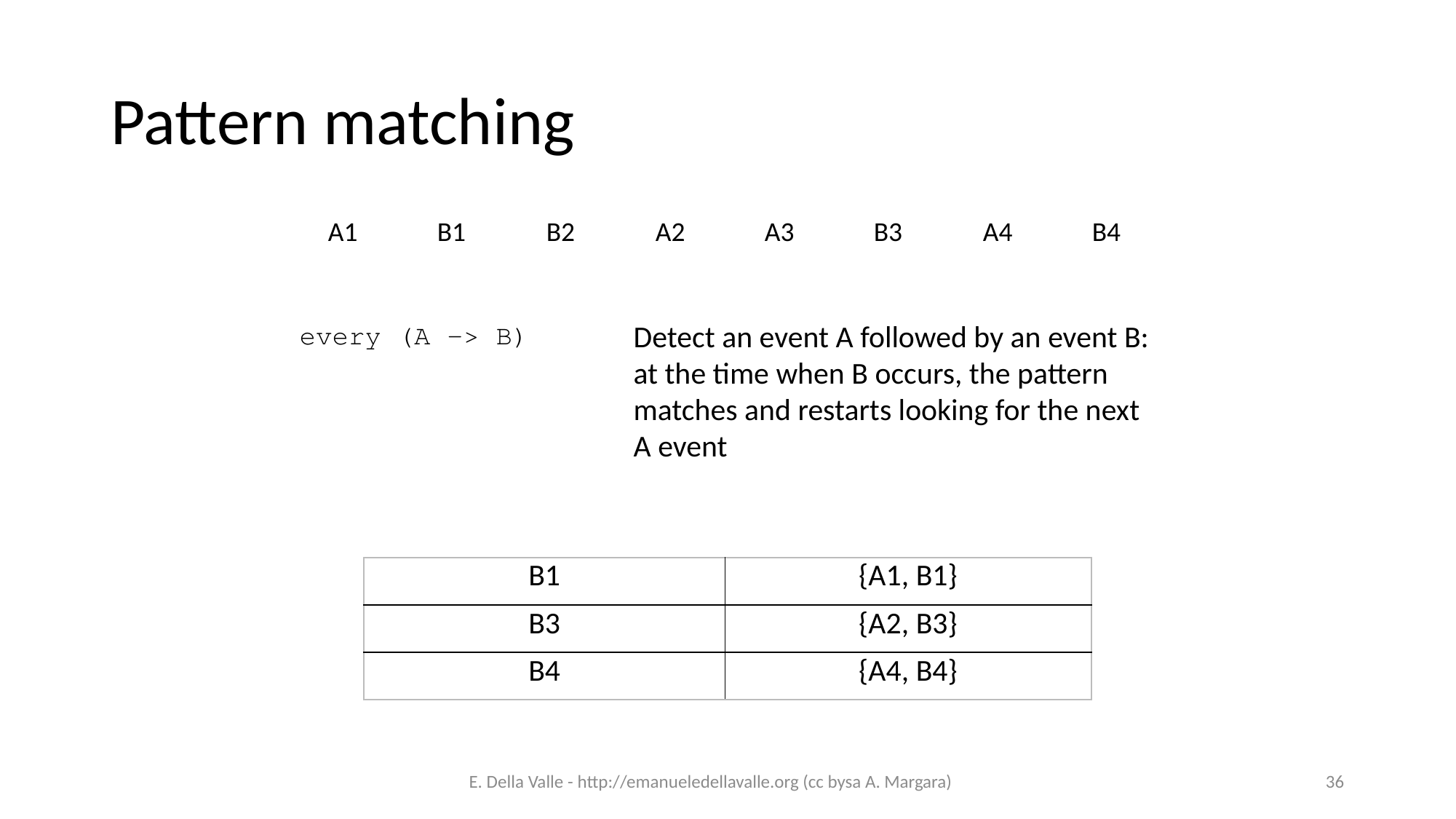

# Pattern matching
A1	B1	B2	A2	A3	B3	A4	B4
every (A -> B)
Detect an event A followed by an event B:
at the time when B occurs, the pattern matches and restarts looking for the next A event
| B1 | {A1, B1} |
| --- | --- |
| B3 | {A2, B3} |
| B4 | {A4, B4} |
E. Della Valle - http://emanueledellavalle.org (cc bysa A. Margara)
36